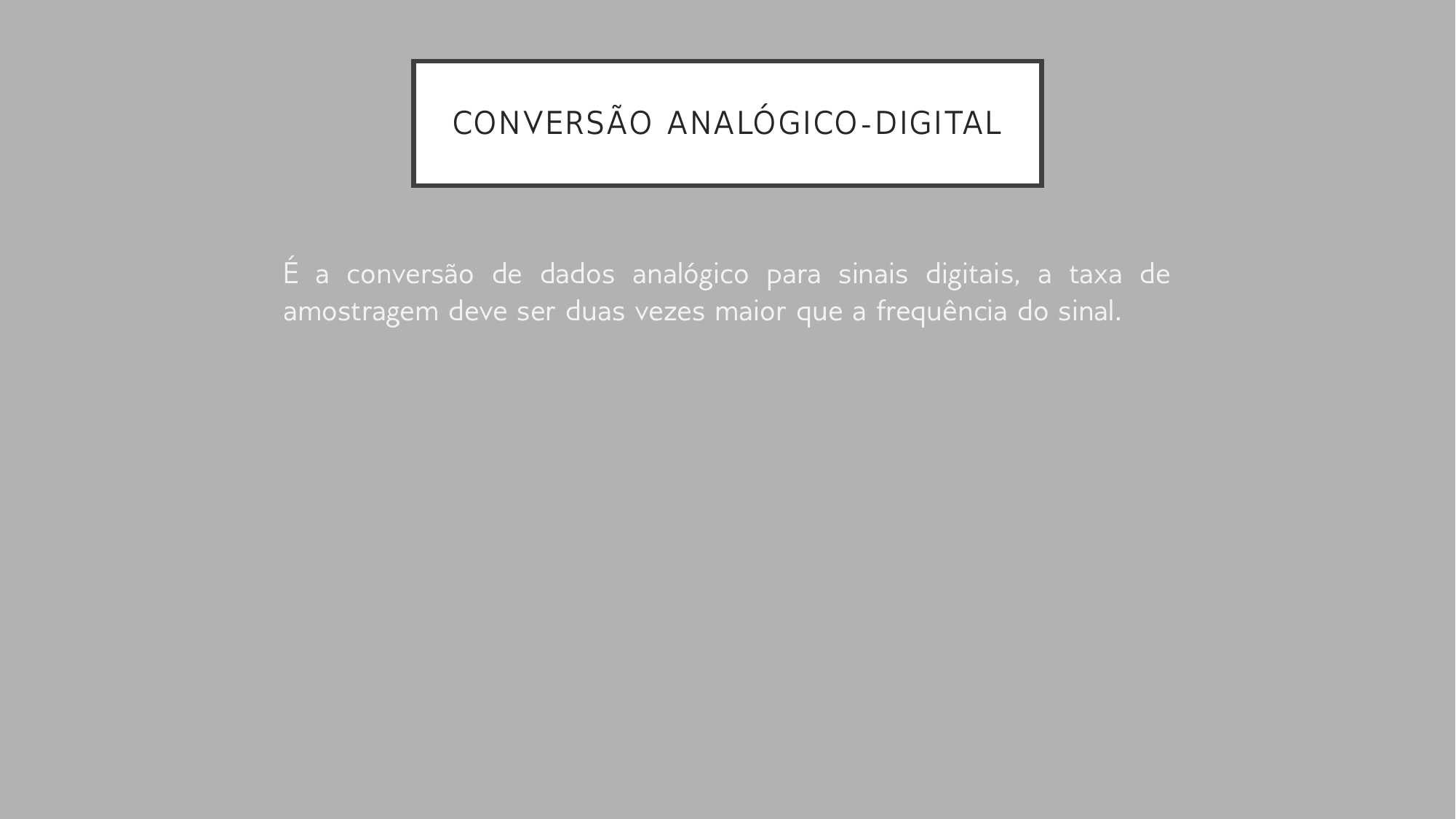

# CONVERSÃO ANALÓGICO-DIGITAL
É a conversão de dados analógico para sinais digitais, a taxa de amostragem deve ser duas vezes maior que a frequência do sinal.